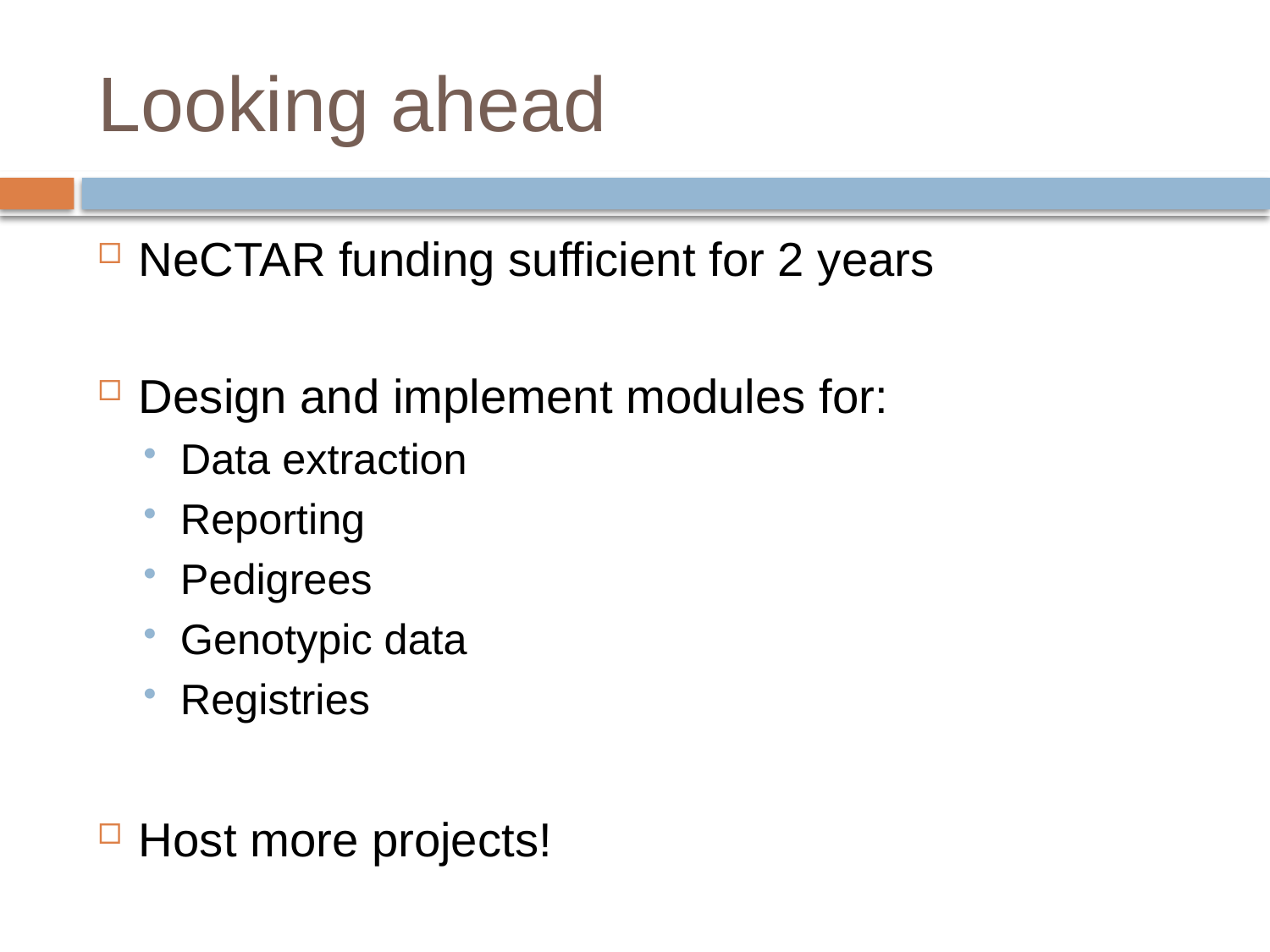

# Looking ahead
NeCTAR funding sufficient for 2 years

Design and implement modules for:
Data extraction
Reporting
Pedigrees
Genotypic data
Registries

Host more projects!